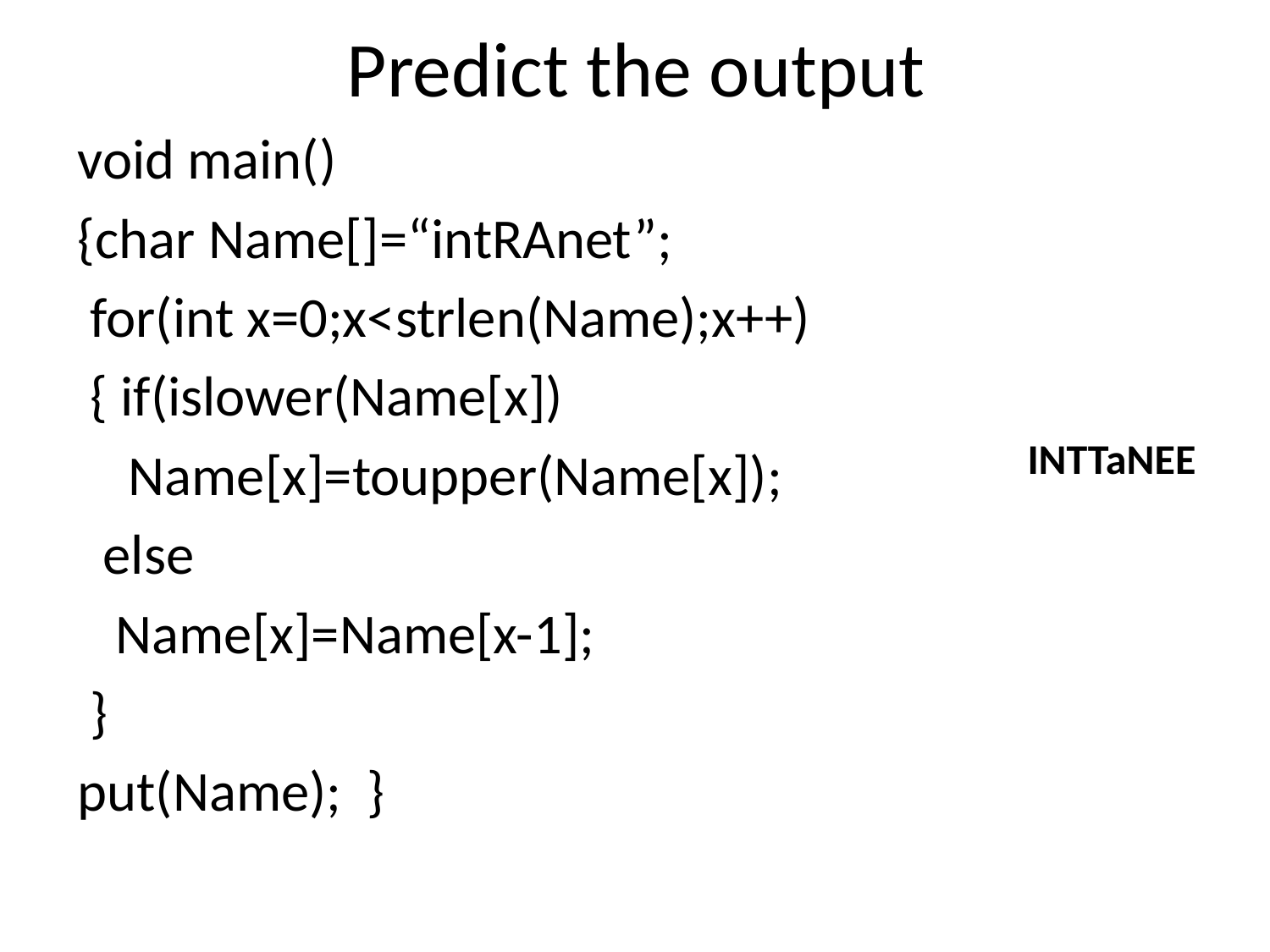

# Predict the output
void main()
{char Name[]=“intRAnet”;
 for(int x=0;x<strlen(Name);x++)
 { if(islower(Name[x])
    Name[x]=toupper(Name[x]);
  else
   Name[x]=Name[x-1];
 }
put(Name);  }
INTTaNEE